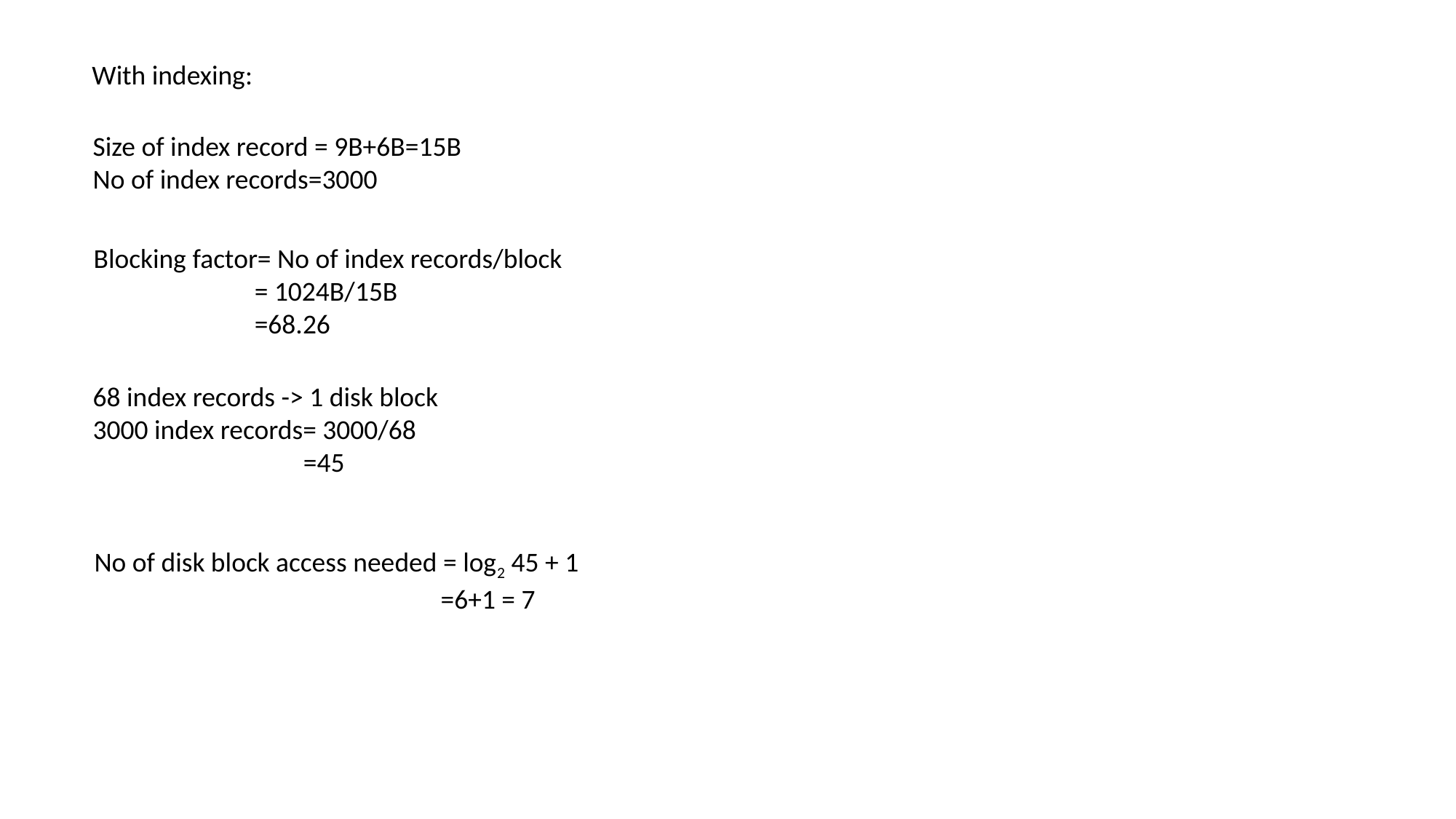

With indexing:
Size of index record = 9B+6B=15B
No of index records=3000
Blocking factor= No of index records/block
                          = 1024B/15B
                          =68.26

68 index records -> 1 disk block
3000 index records= 3000/68
                                  =45
No of disk block access needed = log2 45 + 1
                                                        =6+1 = 7